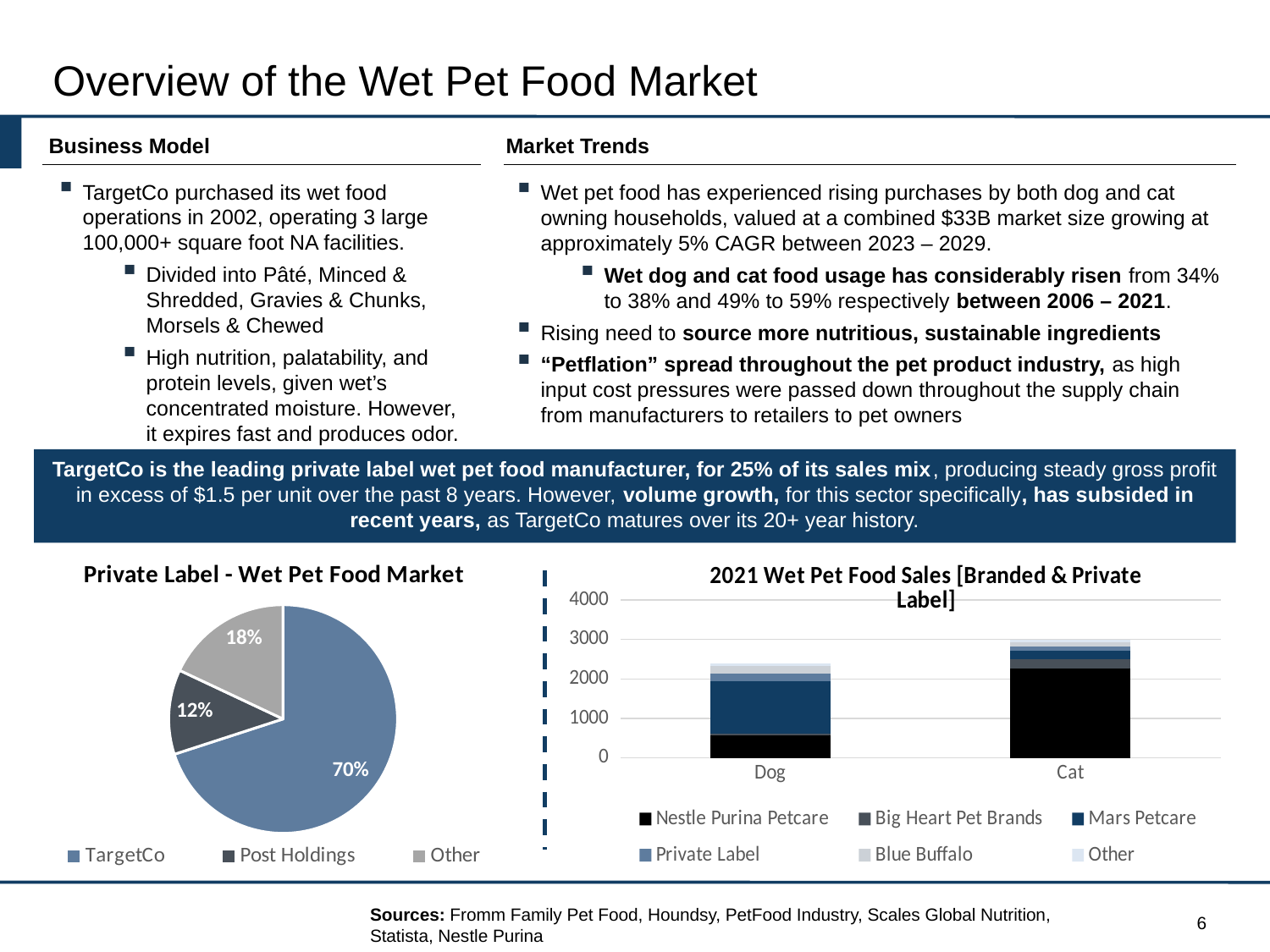

Overview of the Wet Pet Food Market
Business Model
Market Trends
TargetCo purchased its wet food operations in 2002, operating 3 large 100,000+ square foot NA facilities.
Divided into Pâté, Minced & Shredded, Gravies & Chunks, Morsels & Chewed
High nutrition, palatability, and protein levels, given wet’s concentrated moisture. However, it expires fast and produces odor.
Wet pet food has experienced rising purchases by both dog and cat owning households, valued at a combined $33B market size growing at approximately 5% CAGR between 2023 – 2029.
Wet dog and cat food usage has considerably risen from 34% to 38% and 49% to 59% respectively between 2006 – 2021.
Rising need to source more nutritious, sustainable ingredients
“Petflation” spread throughout the pet product industry, as high input cost pressures were passed down throughout the supply chain from manufacturers to retailers to pet owners
TargetCo is the leading private label wet pet food manufacturer, for 25% of its sales mix, producing steady gross profit in excess of $1.5 per unit over the past 8 years. However, volume growth, for this sector specifically, has subsided in recent years, as TargetCo matures over its 20+ year history.

### Chart: Private Label - Wet Pet Food Market

| Category | Sales |
|---|---|
| TargetCo | 0.7 |
| Post Holdings | 0.12 |
| Other | 0.18 |

### Chart: 2021 Wet Pet Food Sales [Branded & Private Label]

| Category | Nestle Purina Petcare | Big Heart Pet Brands | Mars Petcare | Private Label | Blue Buffalo | Other |
|---|---|---|---|---|---|---|
| Dog | 566.78 | 41.27 | 1338.45 | 179.91 | 196.77 | 70.97 |
| Cat | 2256.2 | 232.25 | 219.81 | 116.1 | 107.26 | 55.55 |
Sources: Fromm Family Pet Food, Houndsy, PetFood Industry, Scales Global Nutrition, Statista, Nestle Purina
6